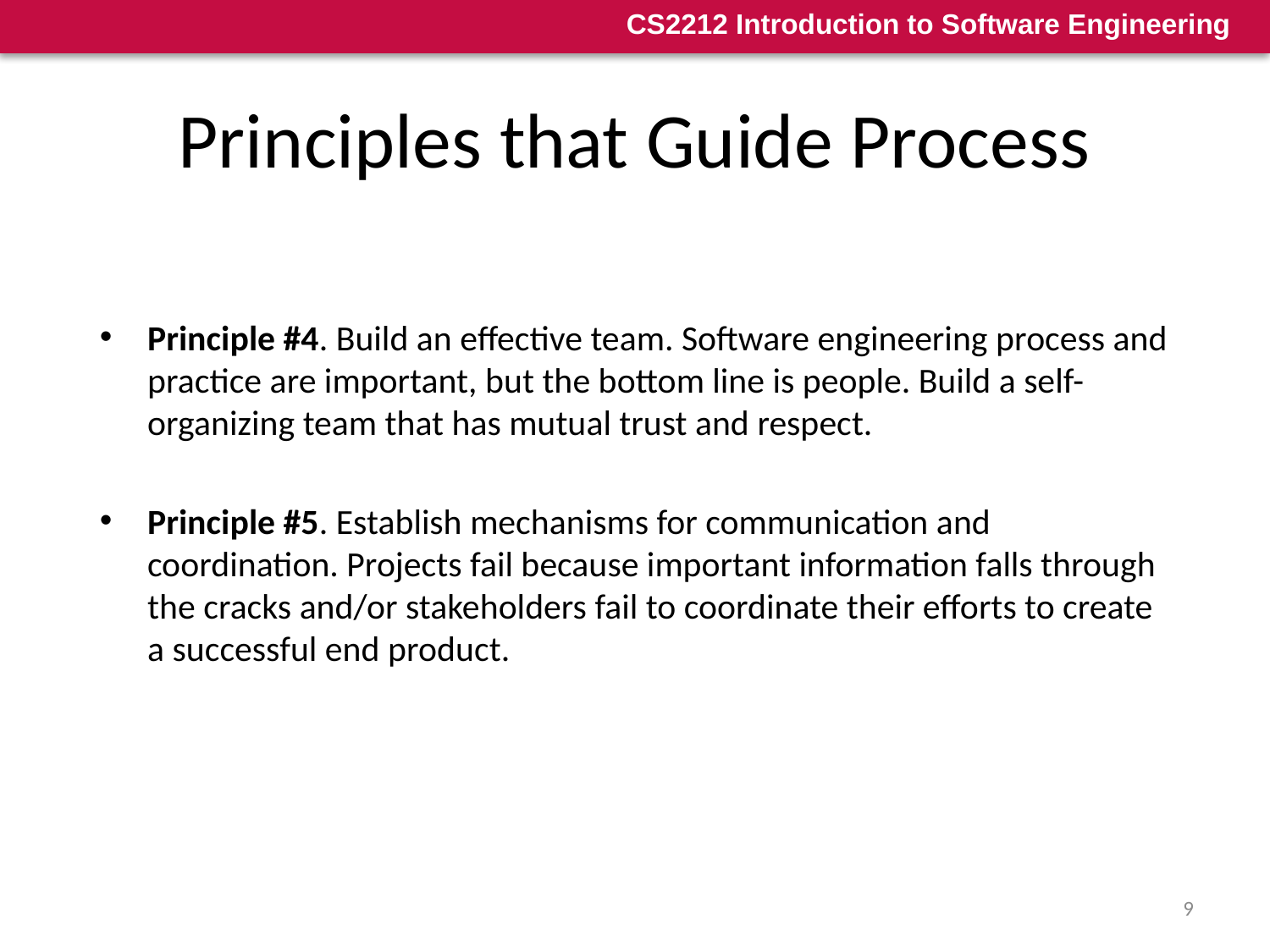

# Principles that Guide Process
Principle #4. Build an effective team. Software engineering process and practice are important, but the bottom line is people. Build a self-organizing team that has mutual trust and respect.

Principle #5. Establish mechanisms for communication and coordination. Projects fail because important information falls through the cracks and/or stakeholders fail to coordinate their efforts to create a successful end product.

9